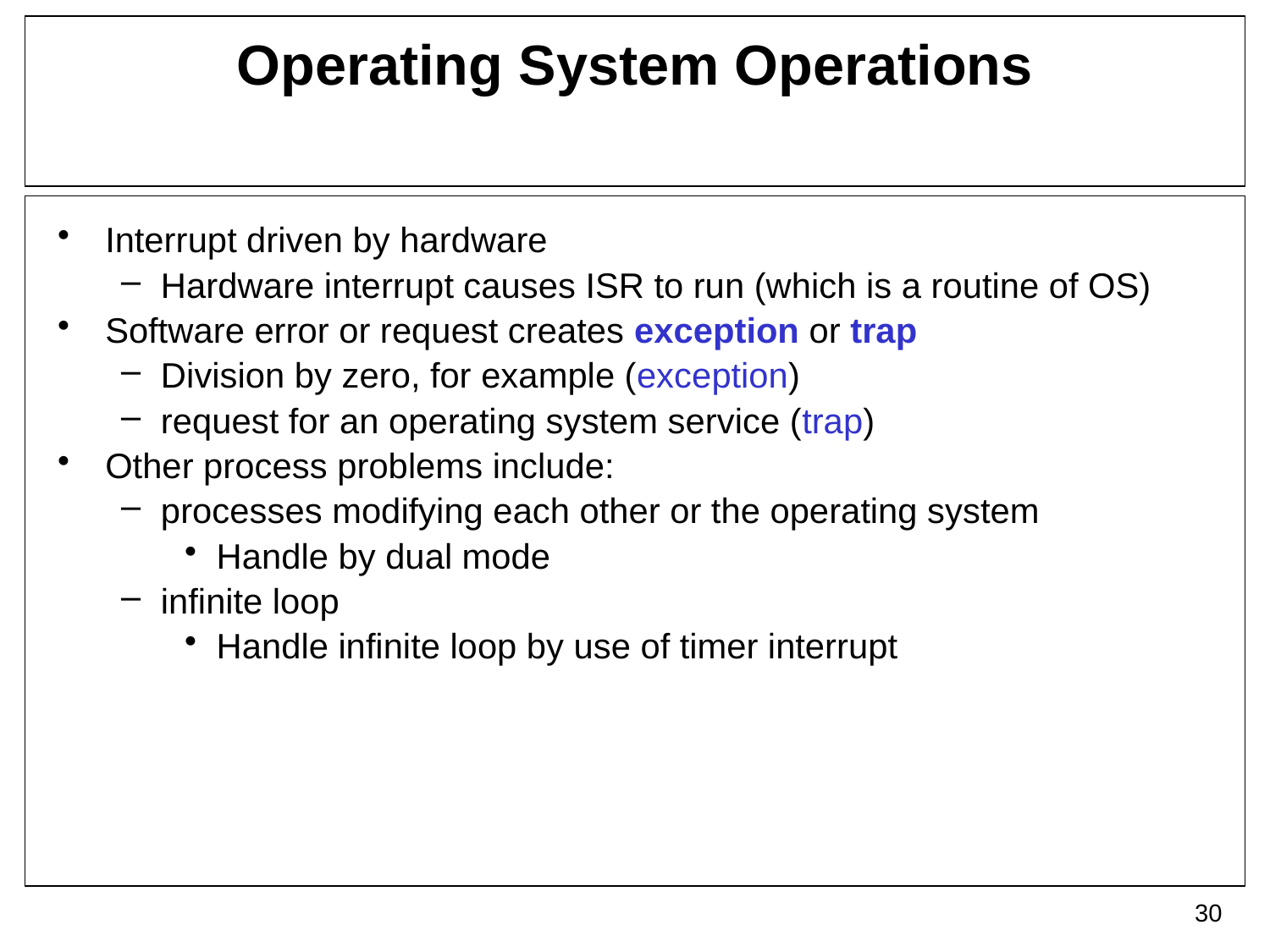

# Operating System Operations
Interrupt driven by hardware
Hardware interrupt causes ISR to run (which is a routine of OS)
Software error or request creates exception or trap
Division by zero, for example (exception)
request for an operating system service (trap)
Other process problems include:
processes modifying each other or the operating system
Handle by dual mode
infinite loop
Handle infinite loop by use of timer interrupt

30